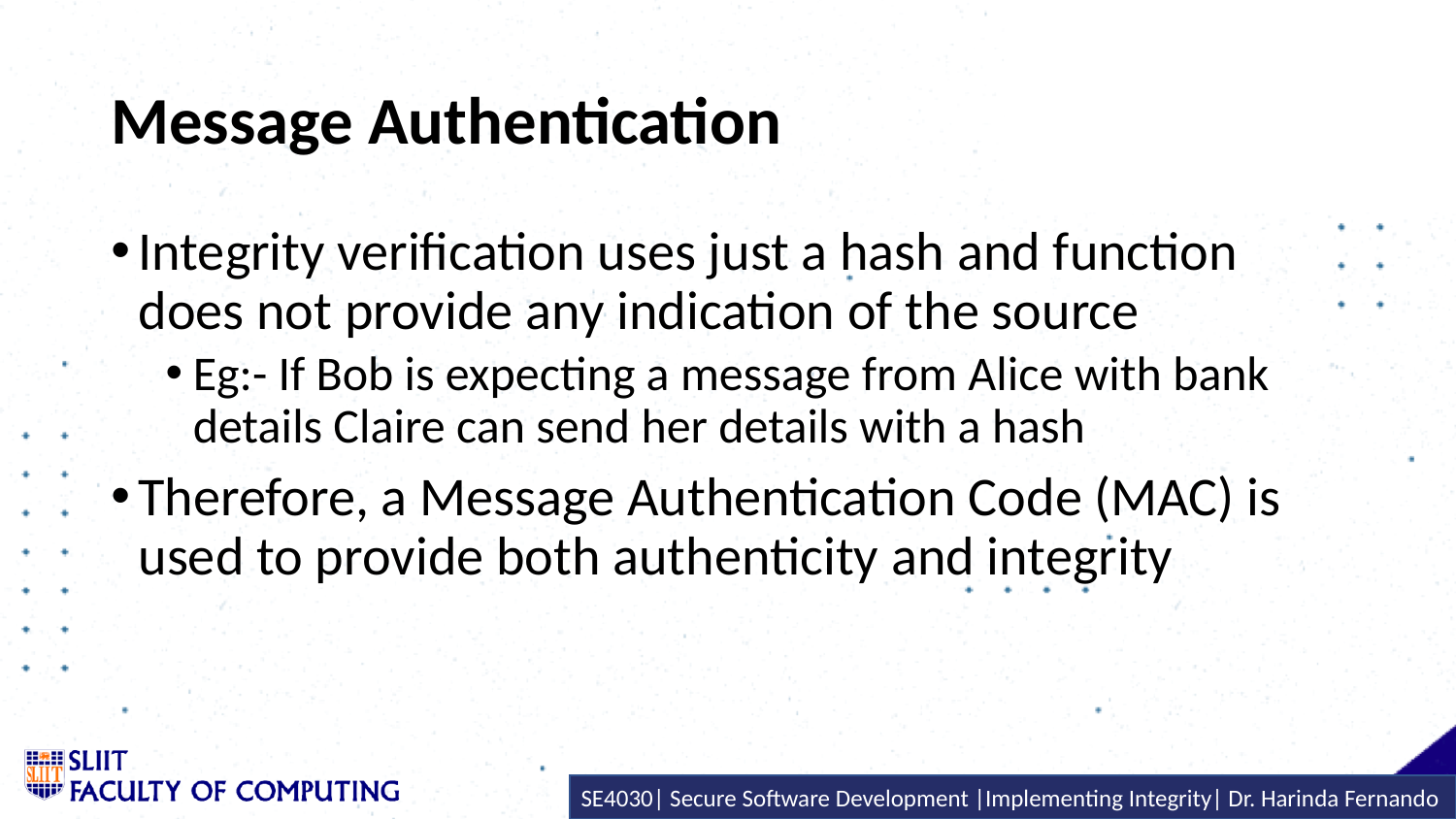

# Message Authentication
Integrity verification uses just a hash and function does not provide any indication of the source
Eg:- If Bob is expecting a message from Alice with bank details Claire can send her details with a hash
Therefore, a Message Authentication Code (MAC) is used to provide both authenticity and integrity